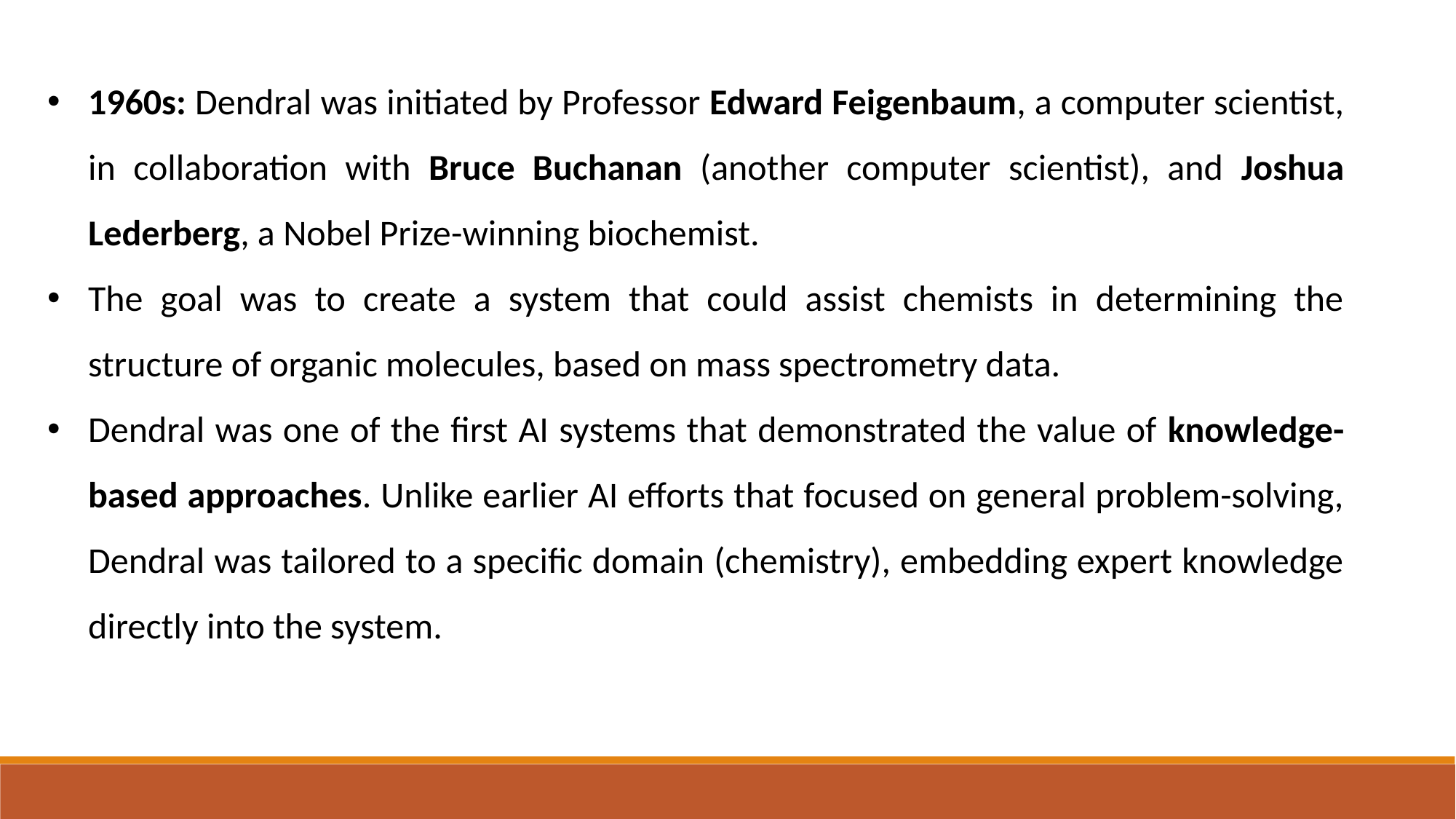

1960s: Dendral was initiated by Professor Edward Feigenbaum, a computer scientist, in collaboration with Bruce Buchanan (another computer scientist), and Joshua Lederberg, a Nobel Prize-winning biochemist.
The goal was to create a system that could assist chemists in determining the structure of organic molecules, based on mass spectrometry data.
Dendral was one of the first AI systems that demonstrated the value of knowledge-based approaches. Unlike earlier AI efforts that focused on general problem-solving, Dendral was tailored to a specific domain (chemistry), embedding expert knowledge directly into the system.